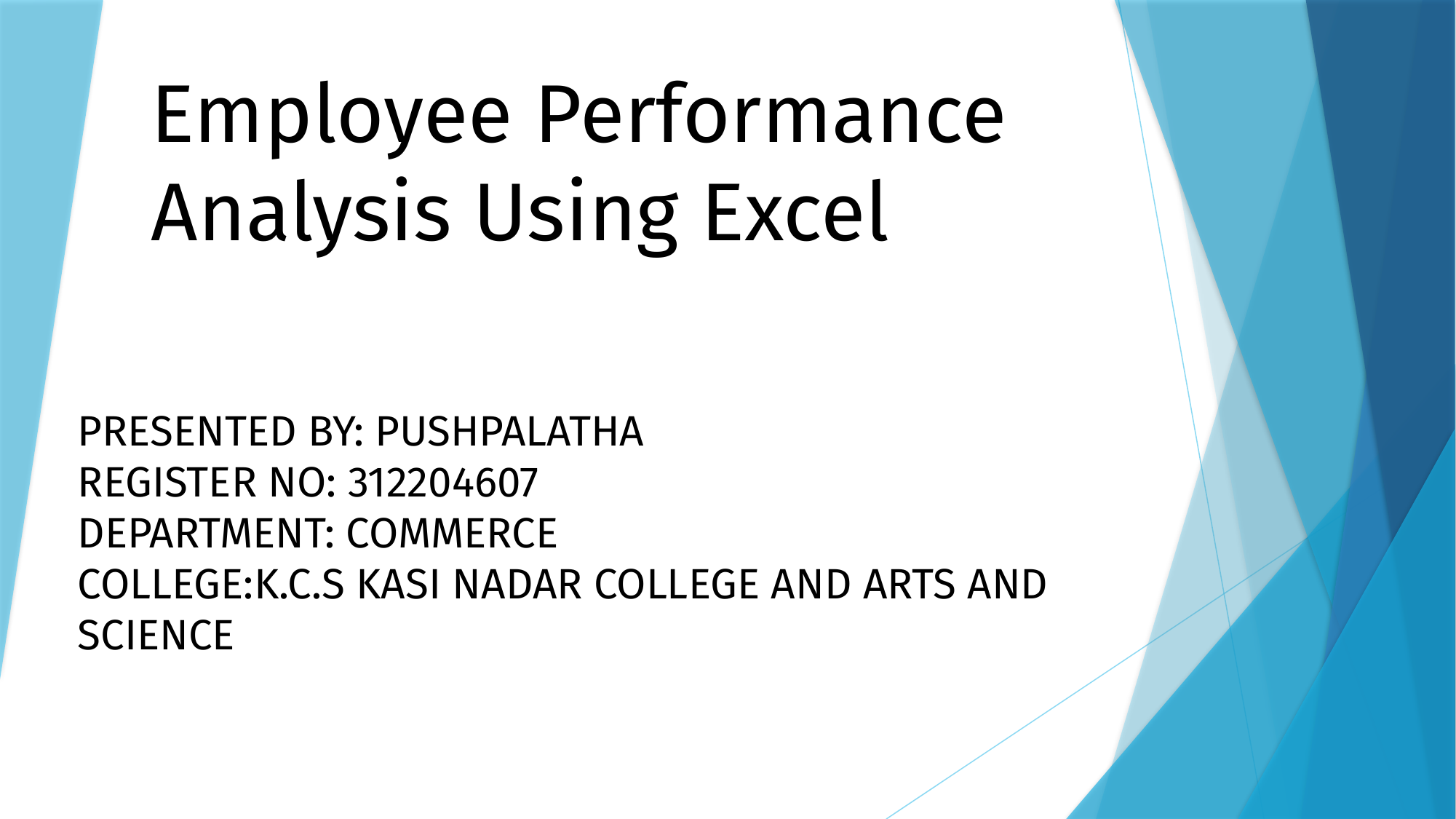

# Employee Performance Analysis Using Excel
PRESENTED BY: PUSHPALATHA
REGISTER NO: 312204607
DEPARTMENT: COMMERCE
COLLEGE:K.C.S KASI NADAR COLLEGE AND ARTS AND SCIENCE